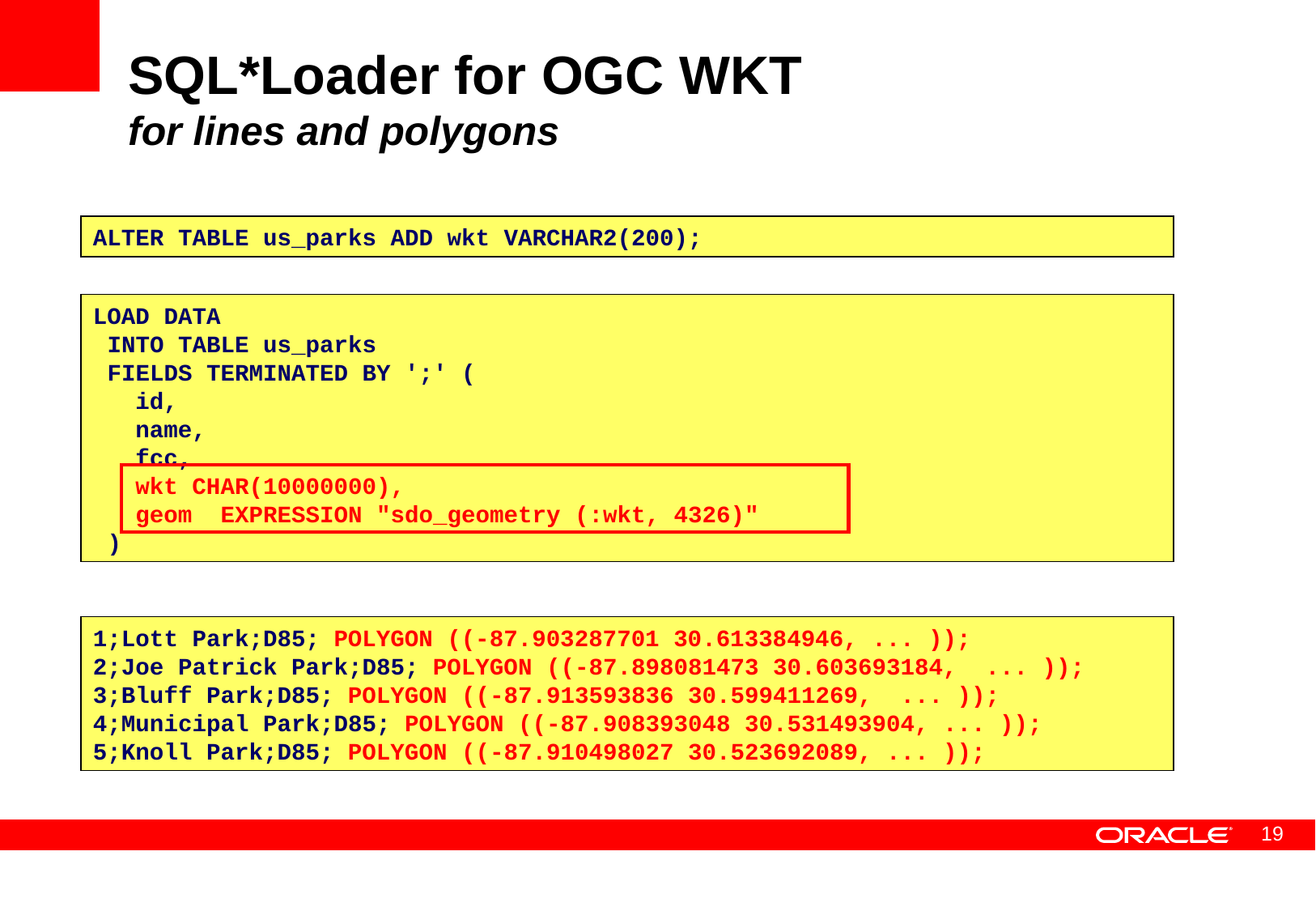

# SQL*Loader for OGC WKT for lines and polygons
ALTER TABLE us_parks ADD wkt VARCHAR2(200);
LOAD DATA
 INTO TABLE us_parks
 FIELDS TERMINATED BY ';' (
   id,
   name,
   fcc,
   wkt CHAR(10000000),
   geom  EXPRESSION "sdo_geometry (:wkt, 4326)"
 )

1;Lott Park;D85; POLYGON ((-87.903287701 30.613384946, ... ));
2;Joe Patrick Park;D85; POLYGON ((-87.898081473 30.603693184,  ... ));
3;Bluff Park;D85; POLYGON ((-87.913593836 30.599411269,  ... ));
4;Municipal Park;D85; POLYGON ((-87.908393048 30.531493904, ... ));
5;Knoll Park;D85; POLYGON ((-87.910498027 30.523692089, ... ));